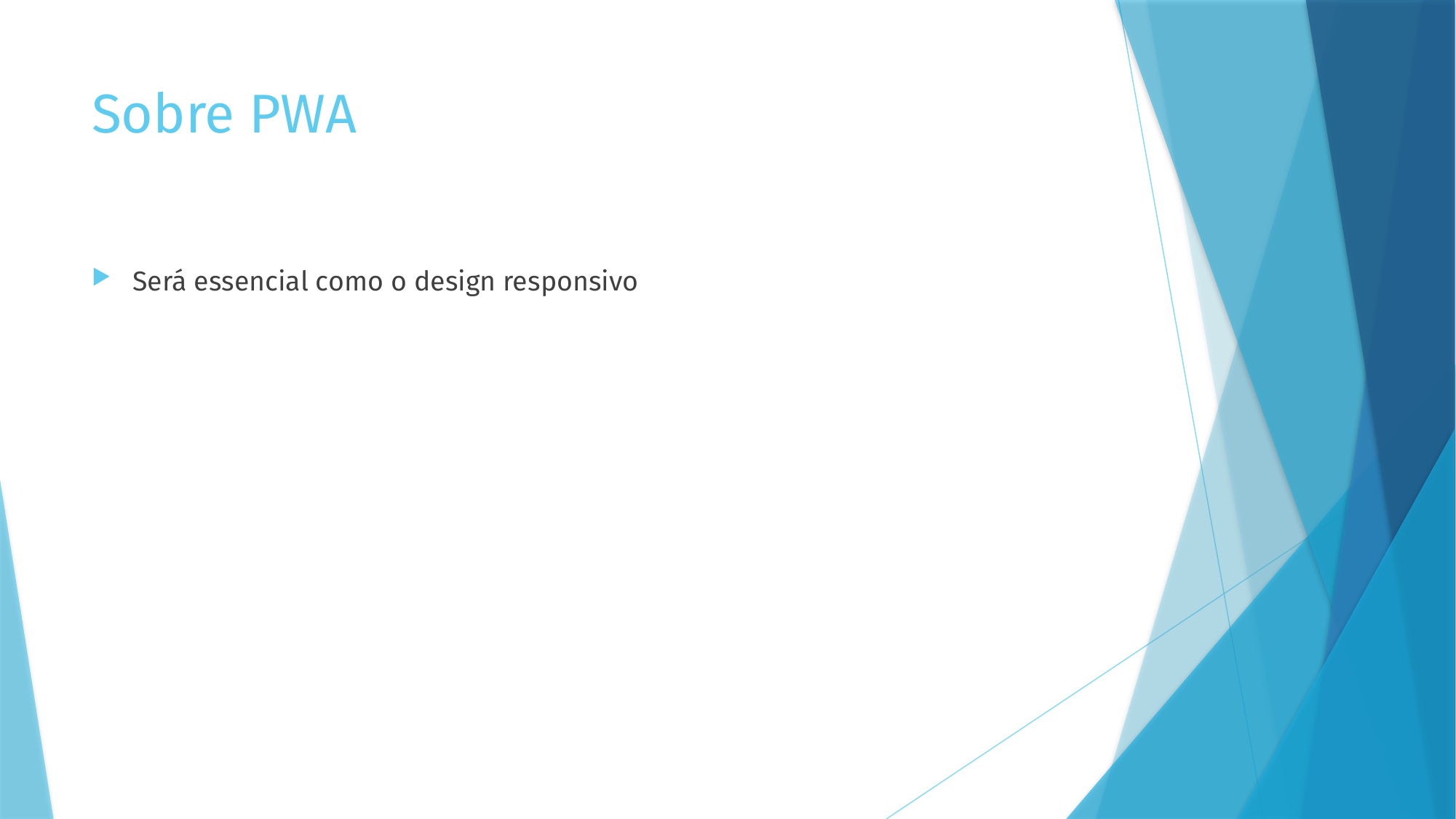

# Sobre PWA
Será essencial como o design responsivo